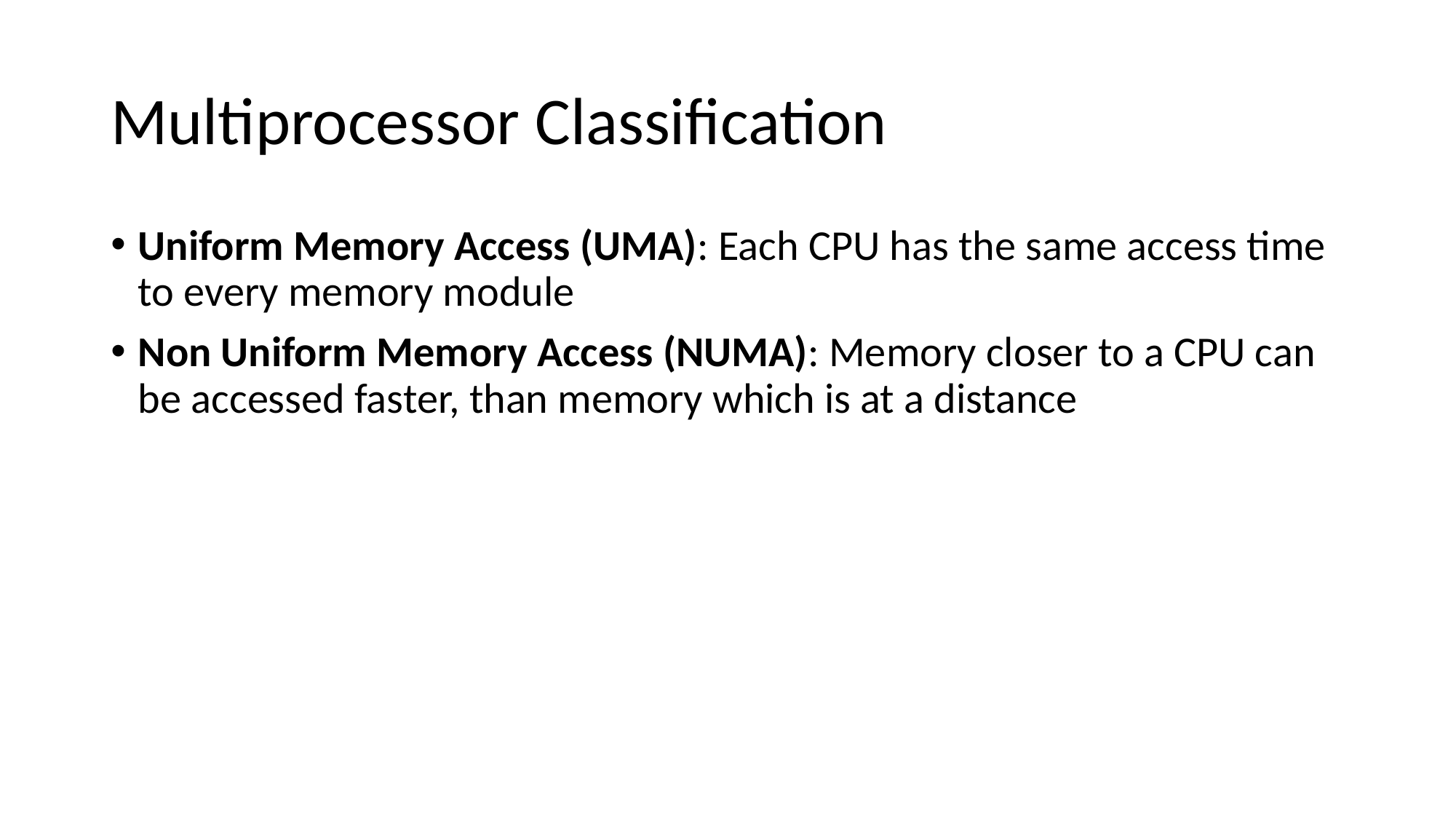

# Multiprocessor Classification
Uniform Memory Access (UMA): Each CPU has the same access time to every memory module
Non Uniform Memory Access (NUMA): Memory closer to a CPU can be accessed faster, than memory which is at a distance